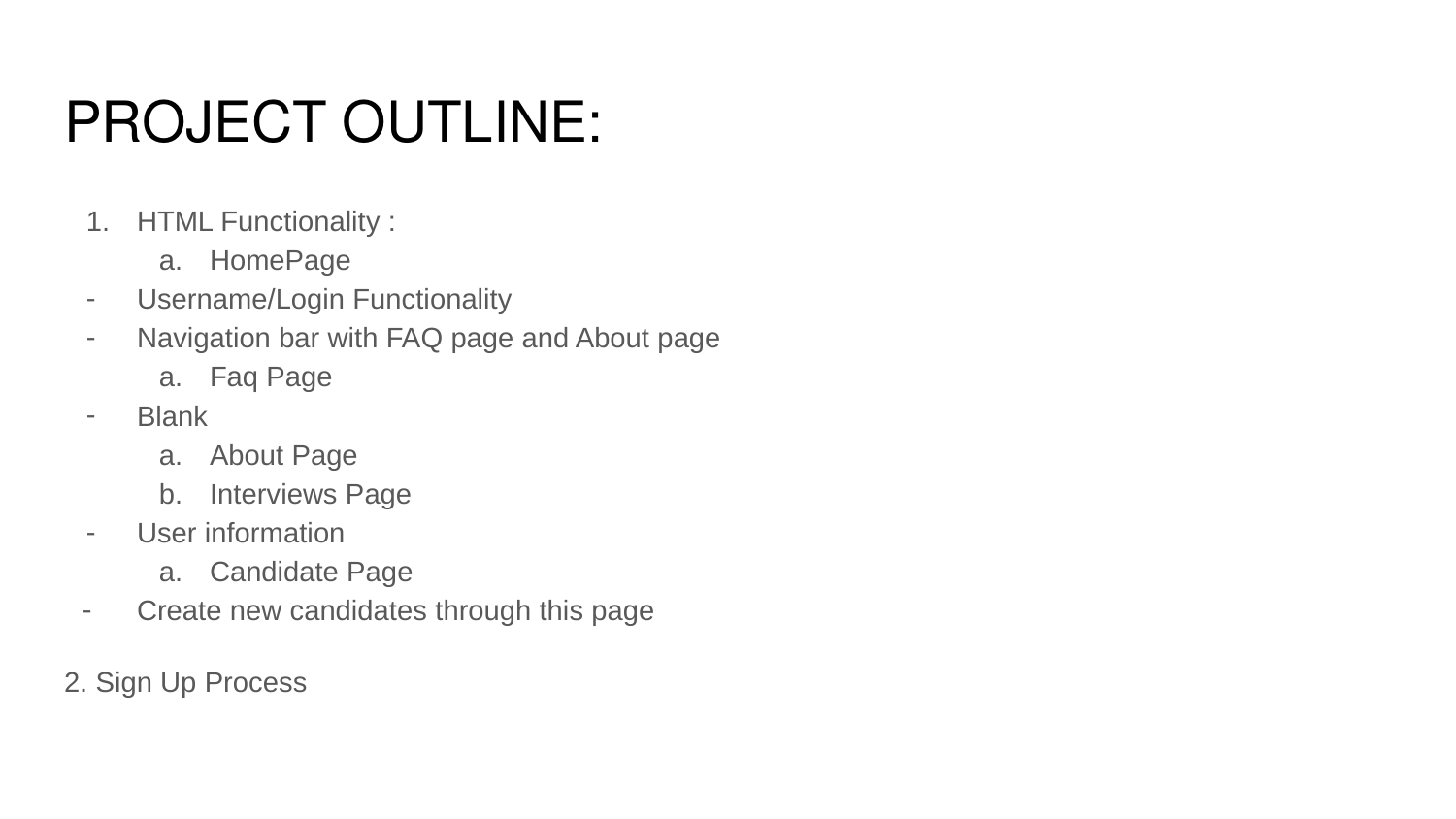

# PROJECT OUTLINE:
HTML Functionality :
HomePage
Username/Login Functionality
Navigation bar with FAQ page and About page
Faq Page
Blank
About Page
Interviews Page
User information
Candidate Page
Create new candidates through this page
2. Sign Up Process